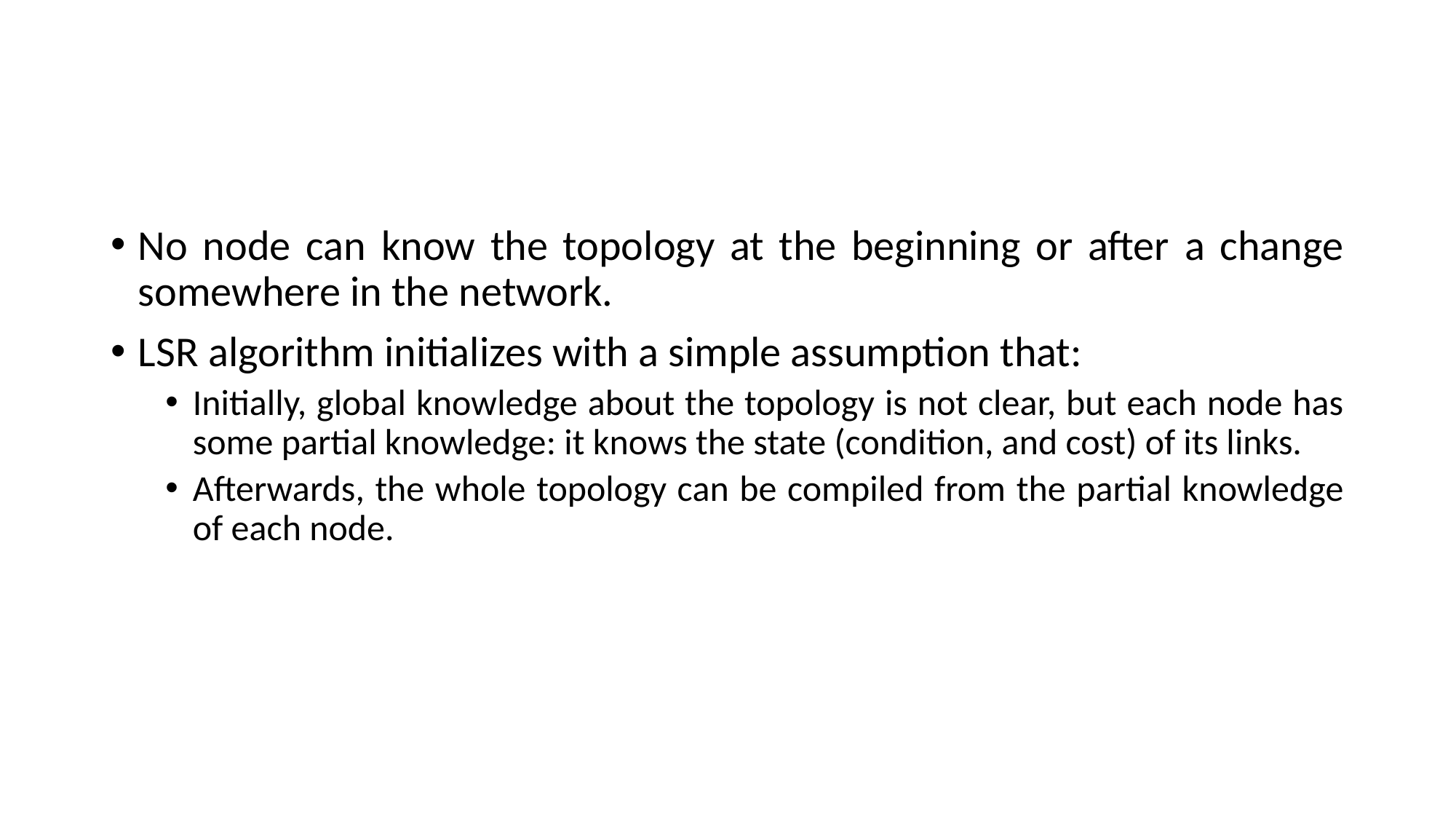

#
No node can know the topology at the beginning or after a change somewhere in the network.
LSR algorithm initializes with a simple assumption that:
Initially, global knowledge about the topology is not clear, but each node has some partial knowledge: it knows the state (condition, and cost) of its links.
Afterwards, the whole topology can be compiled from the partial knowledge of each node.